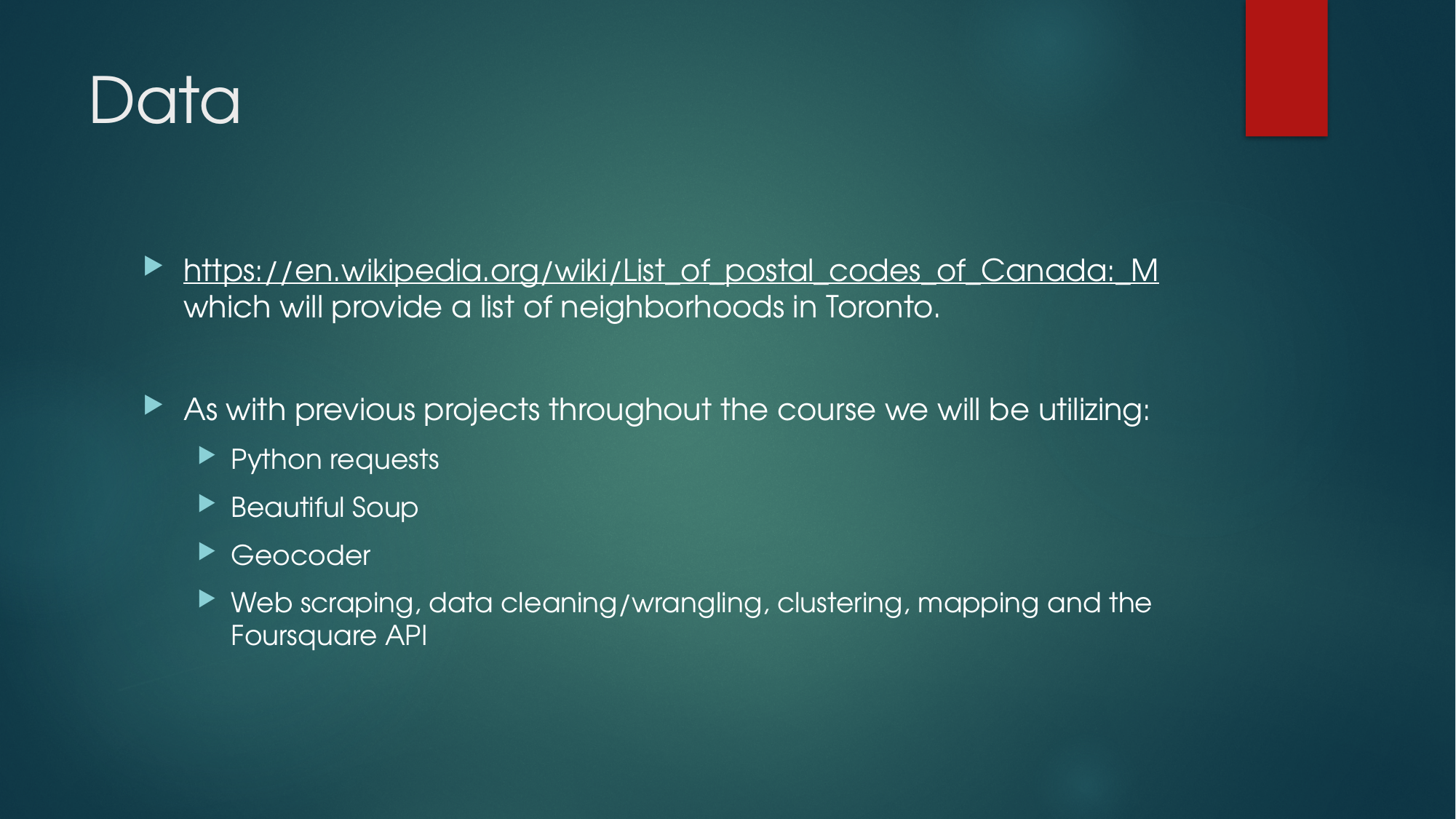

# Data
https://en.wikipedia.org/wiki/List_of_postal_codes_of_Canada:_M which will provide a list of neighborhoods in Toronto.

As with previous projects throughout the course we will be utilizing:
Python requests
Beautiful Soup
Geocoder
Web scraping, data cleaning/wrangling, clustering, mapping and the Foursquare API